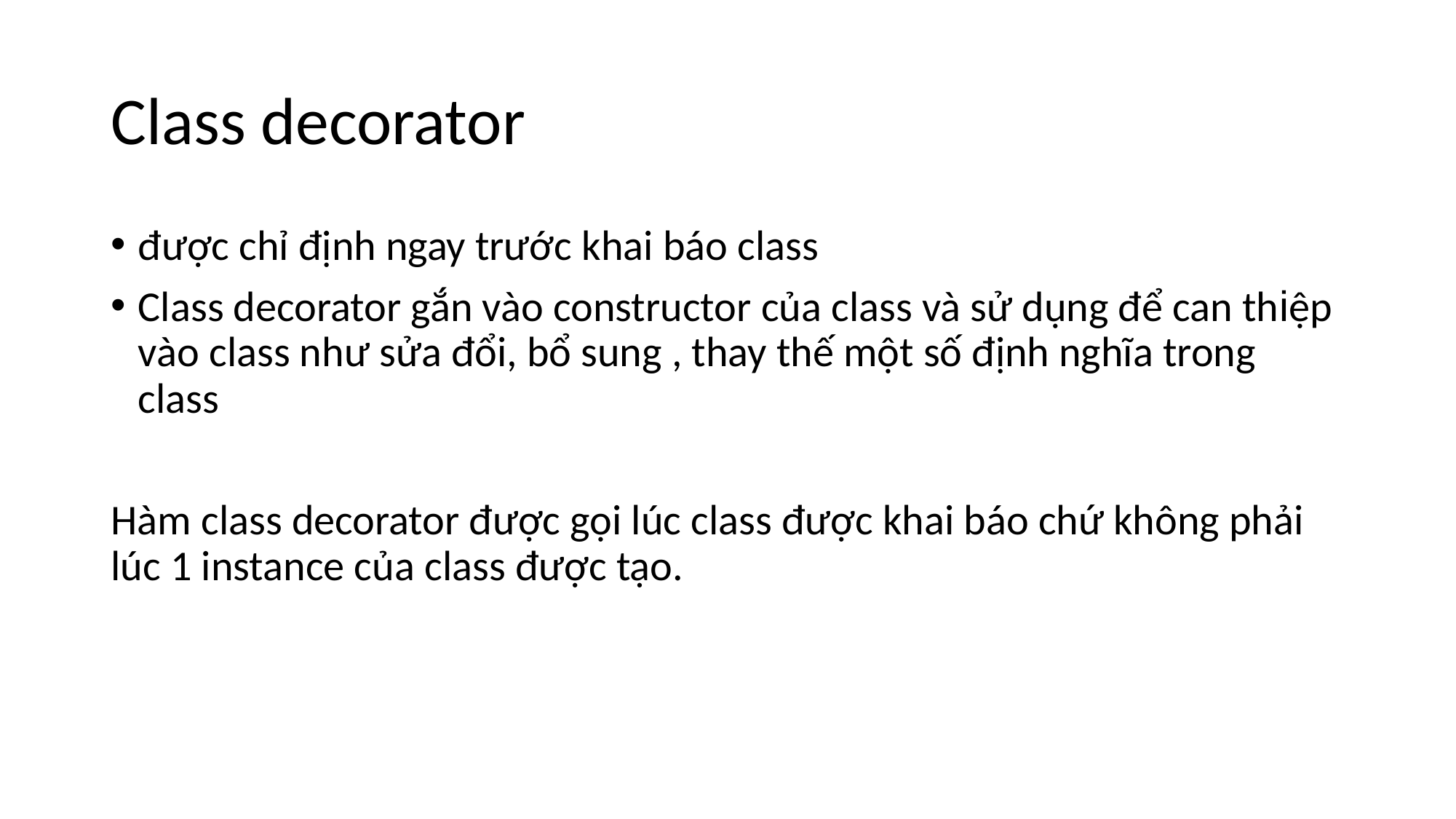

# Class decorator
được chỉ định ngay trước khai báo class
Class decorator gắn vào constructor của class và sử dụng để can thiệp vào class như sửa đổi, bổ sung , thay thế một số định nghĩa trong class

Hàm class decorator được gọi lúc class được khai báo chứ không phải lúc 1 instance của class được tạo.